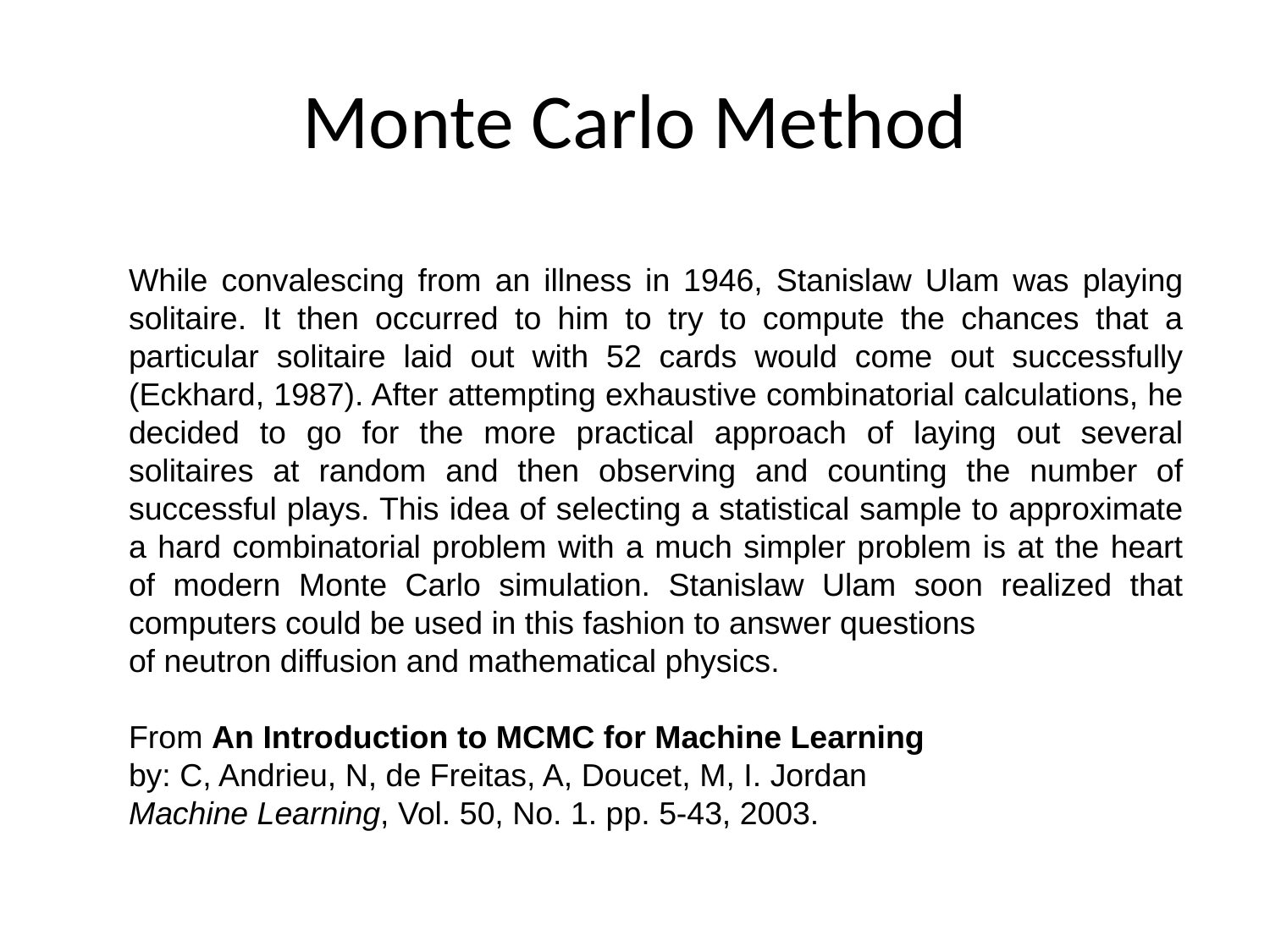

# Monte Carlo Method
While convalescing from an illness in 1946, Stanislaw Ulam was playing solitaire. It then occurred to him to try to compute the chances that a particular solitaire laid out with 52 cards would come out successfully (Eckhard, 1987). After attempting exhaustive combinatorial calculations, he decided to go for the more practical approach of laying out several solitaires at random and then observing and counting the number of successful plays. This idea of selecting a statistical sample to approximate a hard combinatorial problem with a much simpler problem is at the heart of modern Monte Carlo simulation. Stanislaw Ulam soon realized that computers could be used in this fashion to answer questions
of neutron diffusion and mathematical physics.

From An Introduction to MCMC for Machine Learning
by: C, Andrieu, N, de Freitas, A, Doucet, M, I. Jordan
Machine Learning, Vol. 50, No. 1. pp. 5-43, 2003.